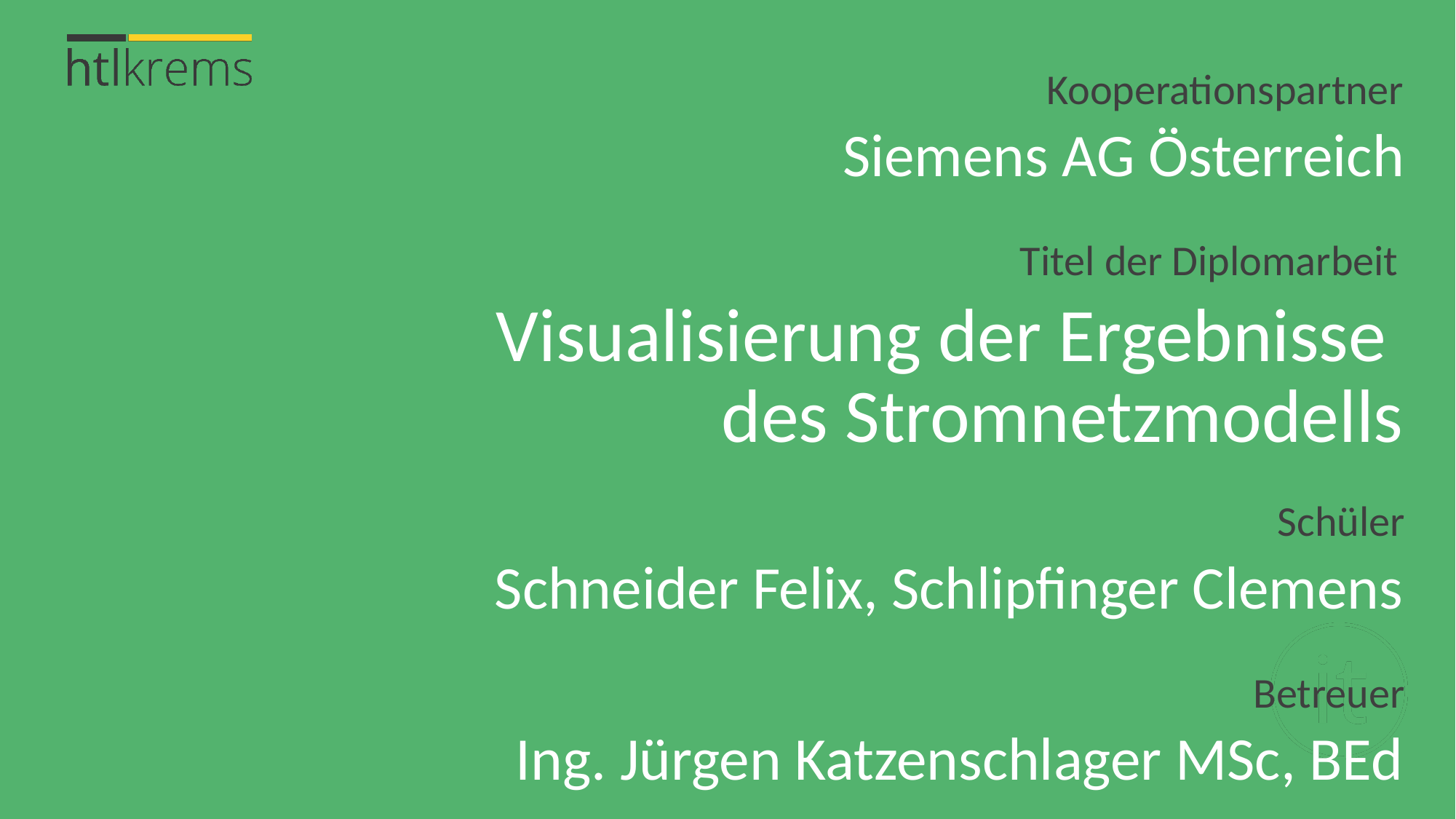

Siemens AG Österreich
Visualisierung der Ergebnisse
des Stromnetzmodells
Schneider Felix, Schlipfinger Clemens
Ing. Jürgen Katzenschlager MSc, BEd